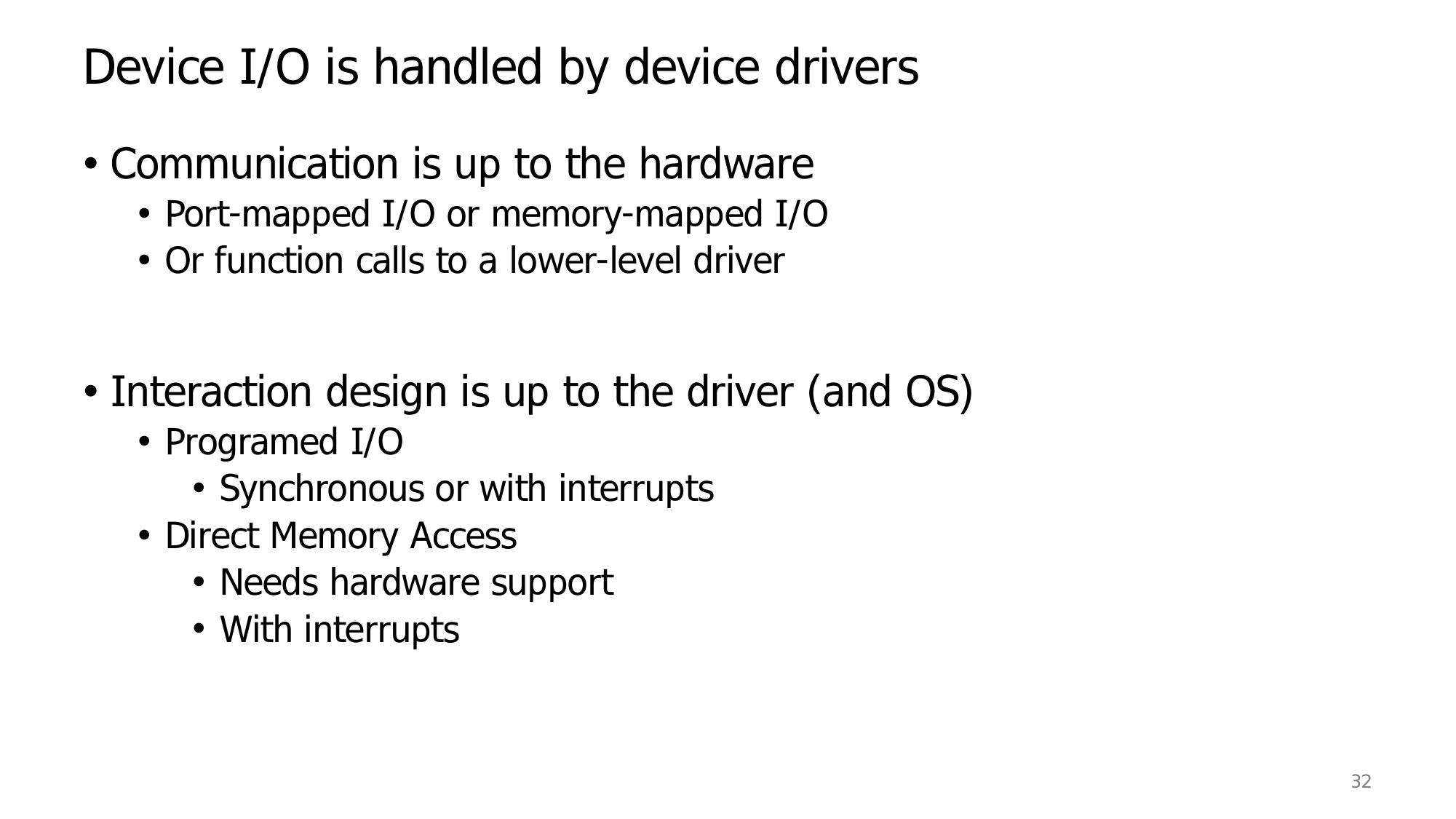

# Device I/O is handled by device drivers
Communication is up to the hardware
Port-mapped I/O or memory-mapped I/O
Or function calls to a lower-level driver

Interaction design is up to the driver (and OS)
Programed I/O
Synchronous or with interrupts
Direct Memory Access
Needs hardware support
With interrupts
32